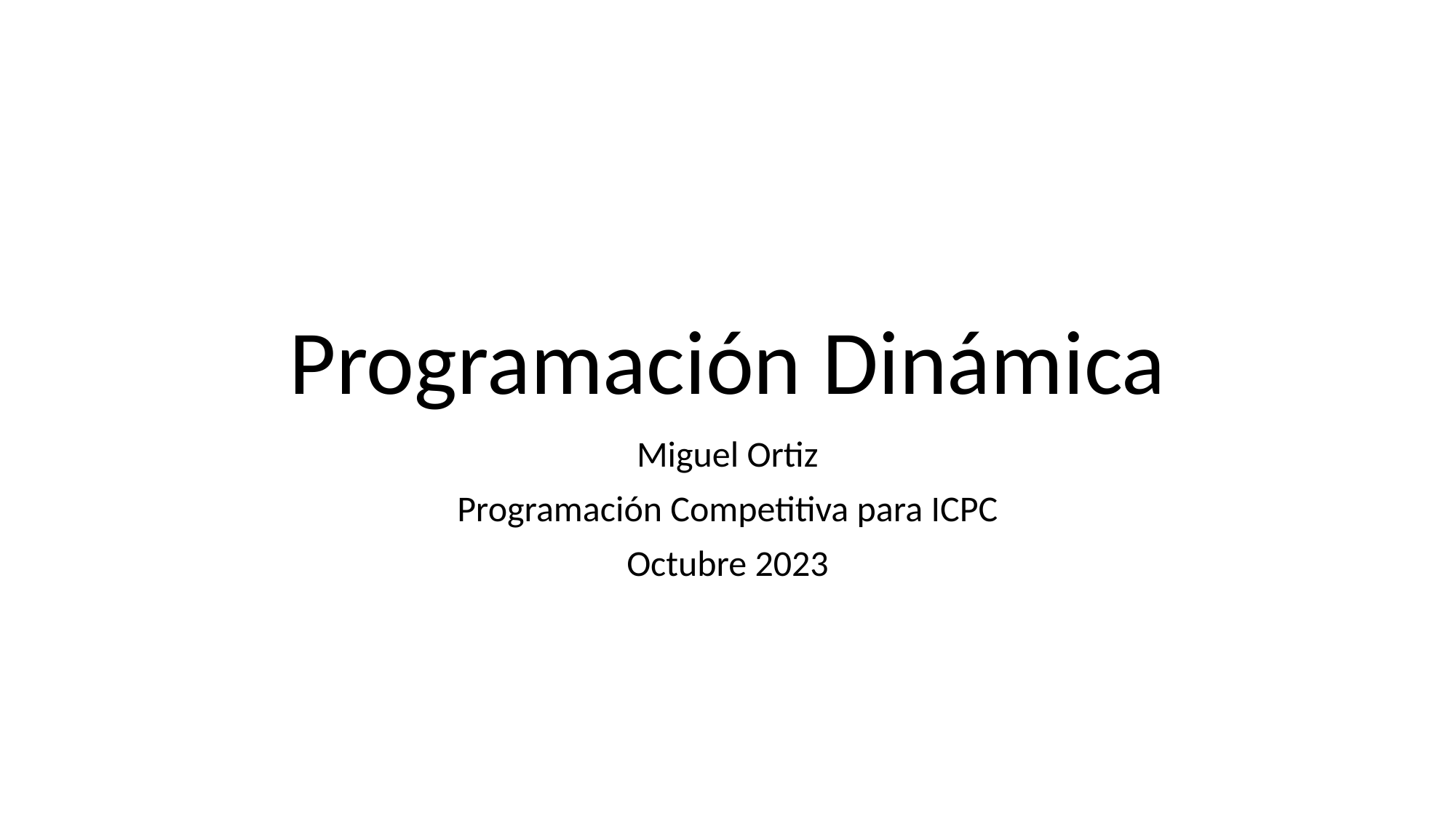

# Programación Dinámica
Miguel Ortiz
Programación Competitiva para ICPC
Octubre 2023